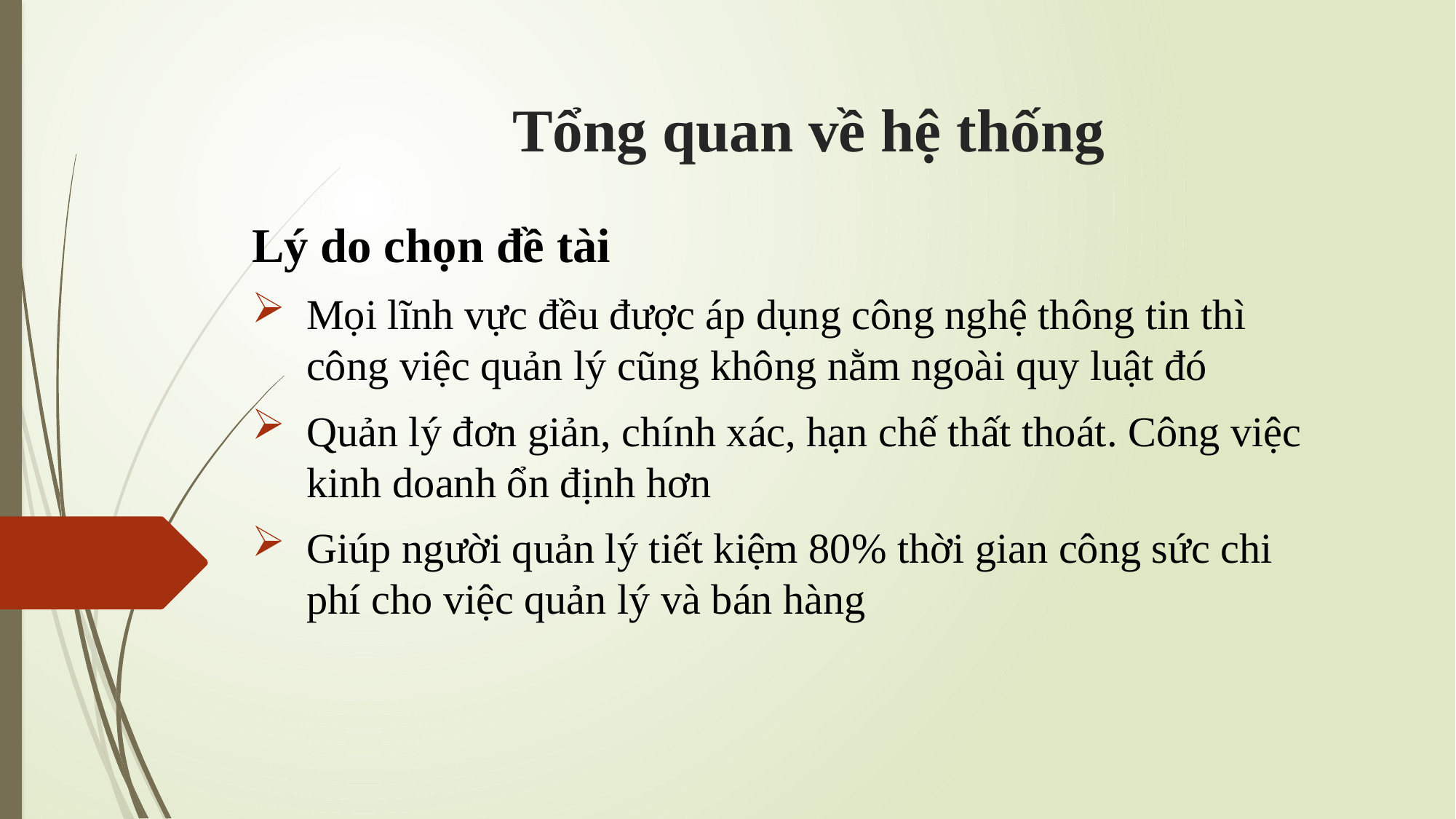

# Tổng quan về hệ thống
Lý do chọn đề tài
Mọi lĩnh vực đều được áp dụng công nghệ thông tin thì công việc quản lý cũng không nằm ngoài quy luật đó
Quản lý đơn giản, chính xác, hạn chế thất thoát. Công việc kinh doanh ổn định hơn
Giúp người quản lý tiết kiệm 80% thời gian công sức chi phí cho việc quản lý và bán hàng